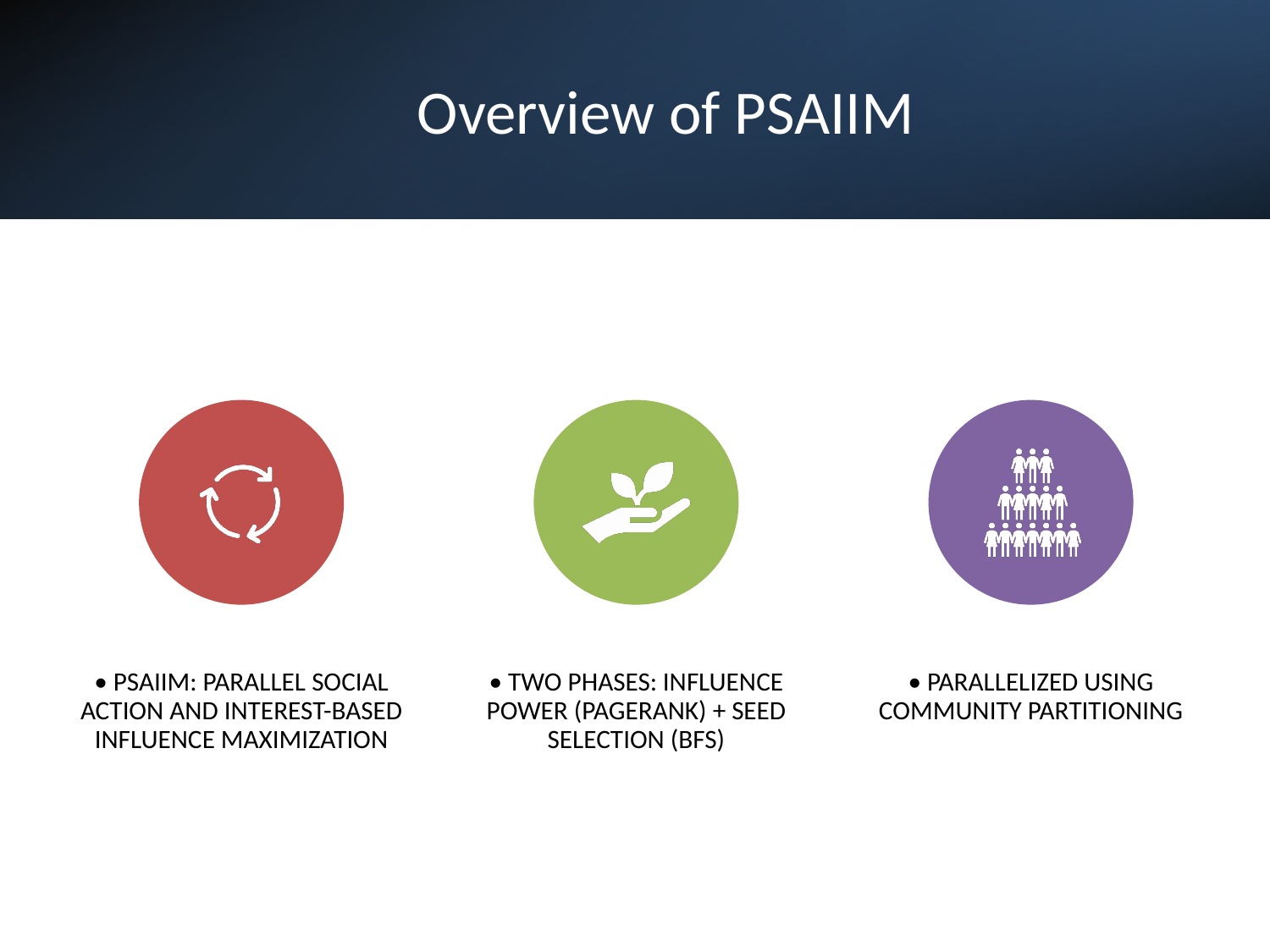

# Overview of PSAIIM
• PSAIIM: Parallel Social Action and Interest-based Influence Maximization
• Two phases: Influence Power (PageRank) + Seed Selection (BFS)
• Parallelized using community partitioning